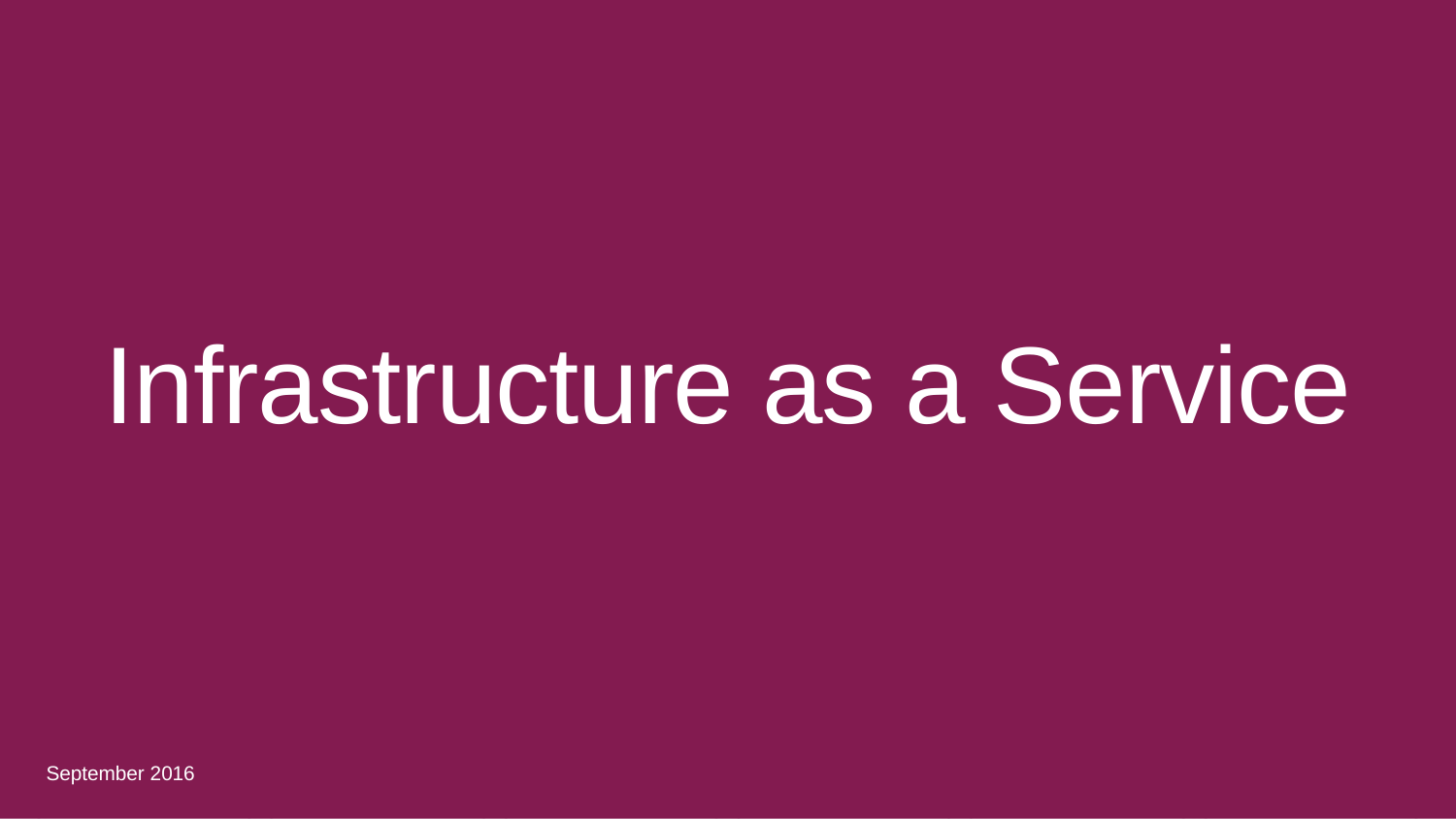

#
Infrastructure as a Service
September 2016